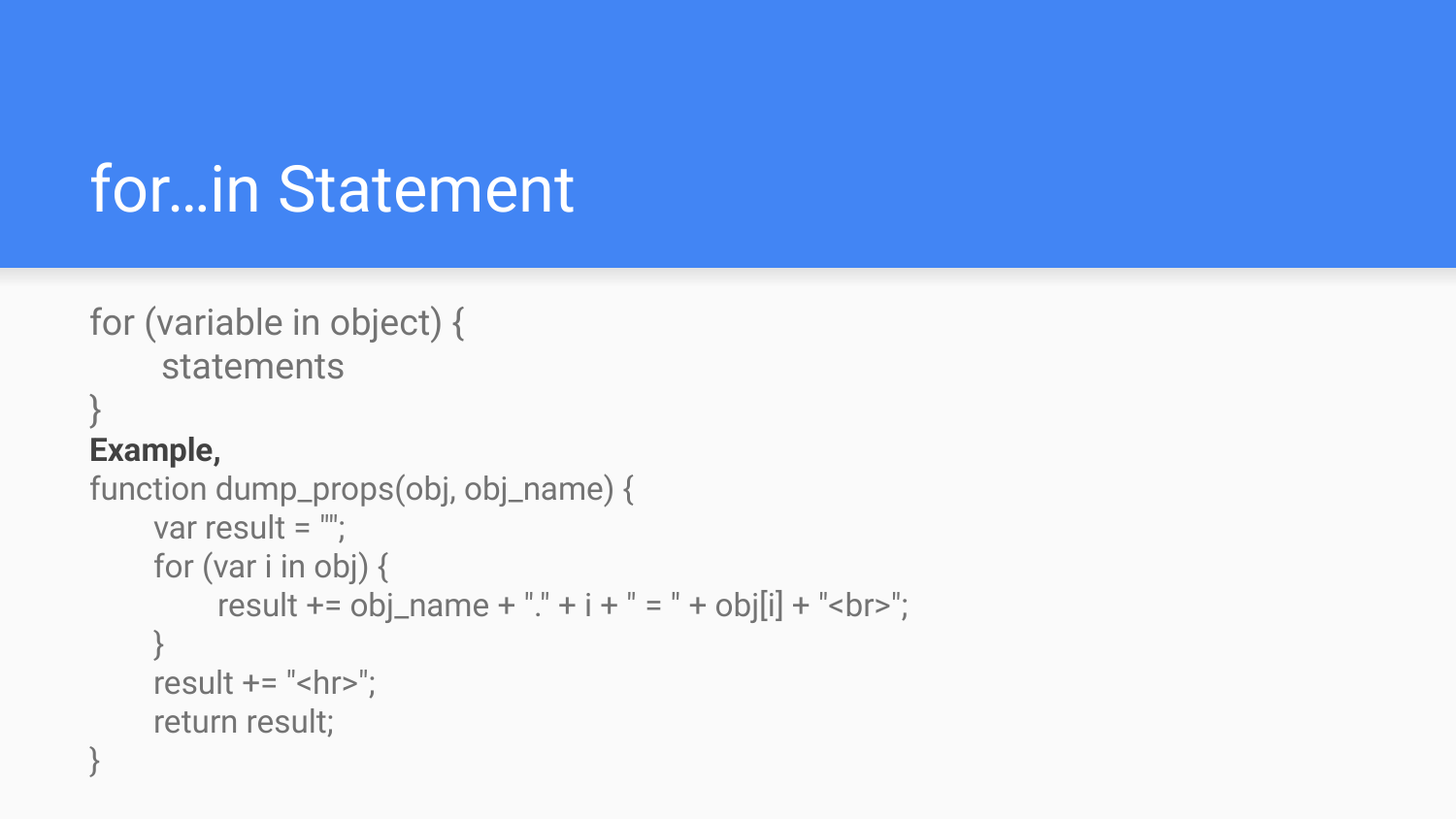

# for…in Statement
for (variable in object) {
        statements
}
Example,
function dump_props(obj, obj_name) {
        var result = "";
        for (var i in obj) {
                result += obj_name + "." + i + " = " + obj[i] + "<br>";
        }
        result += "<hr>";
        return result;
}